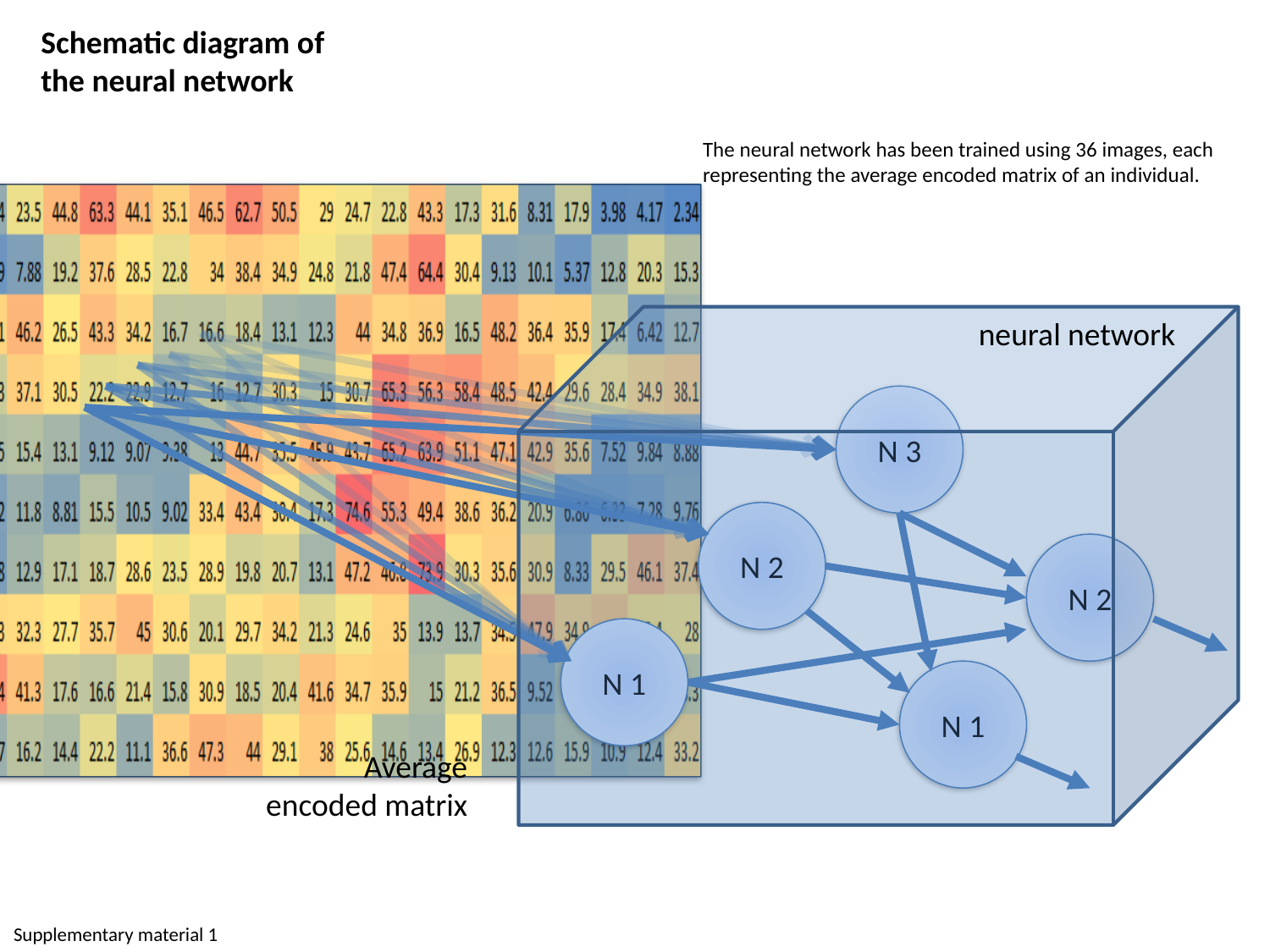

Schematic diagram of
the neural network
The neural network has been trained using 36 images, each representing the average encoded matrix of an individual.

neural network
N 3
N 2
N 2
N 1
N 1
Average
encoded matrix
Supplementary material 1